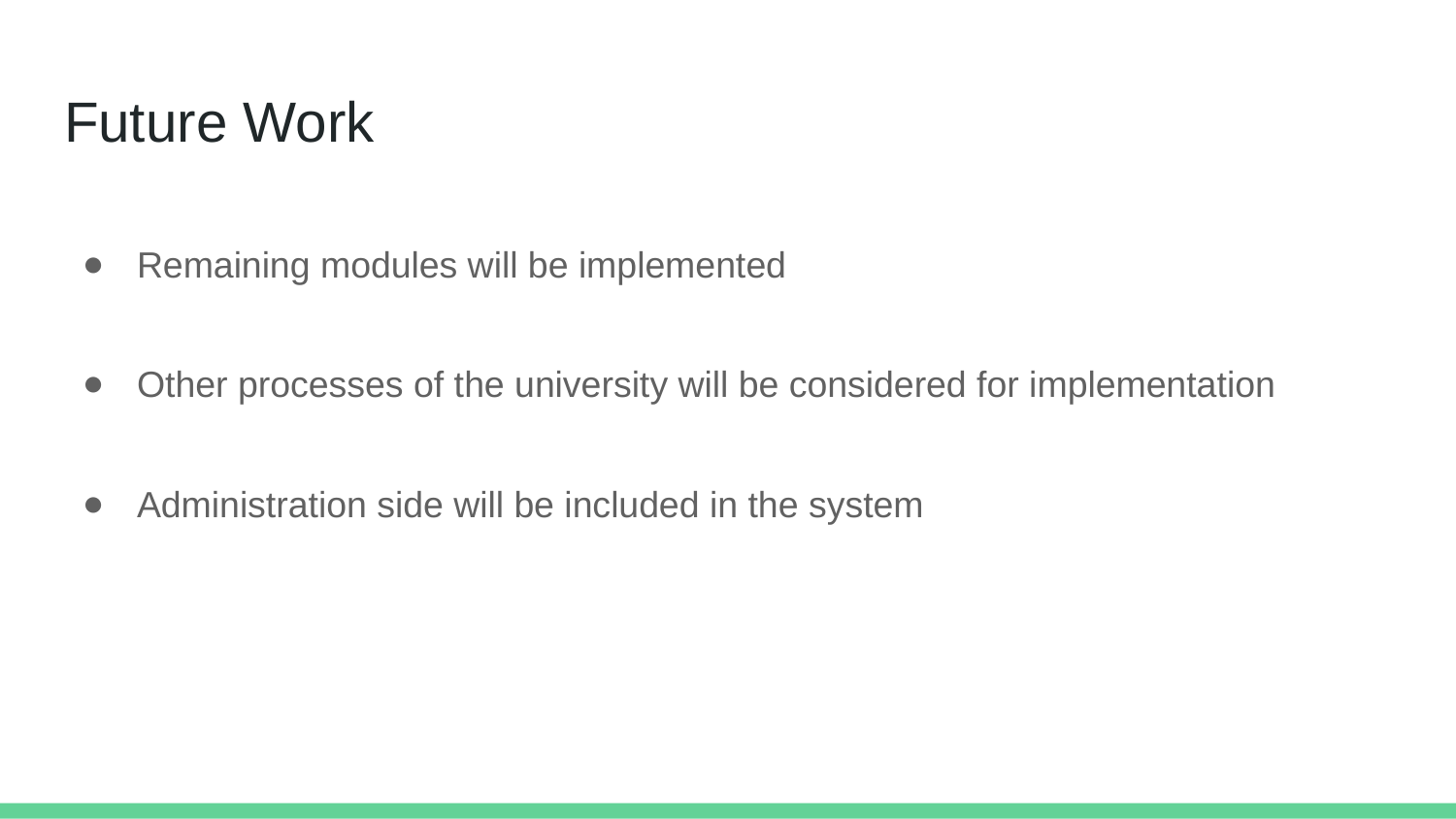

# Future Work
Remaining modules will be implemented
Other processes of the university will be considered for implementation
Administration side will be included in the system